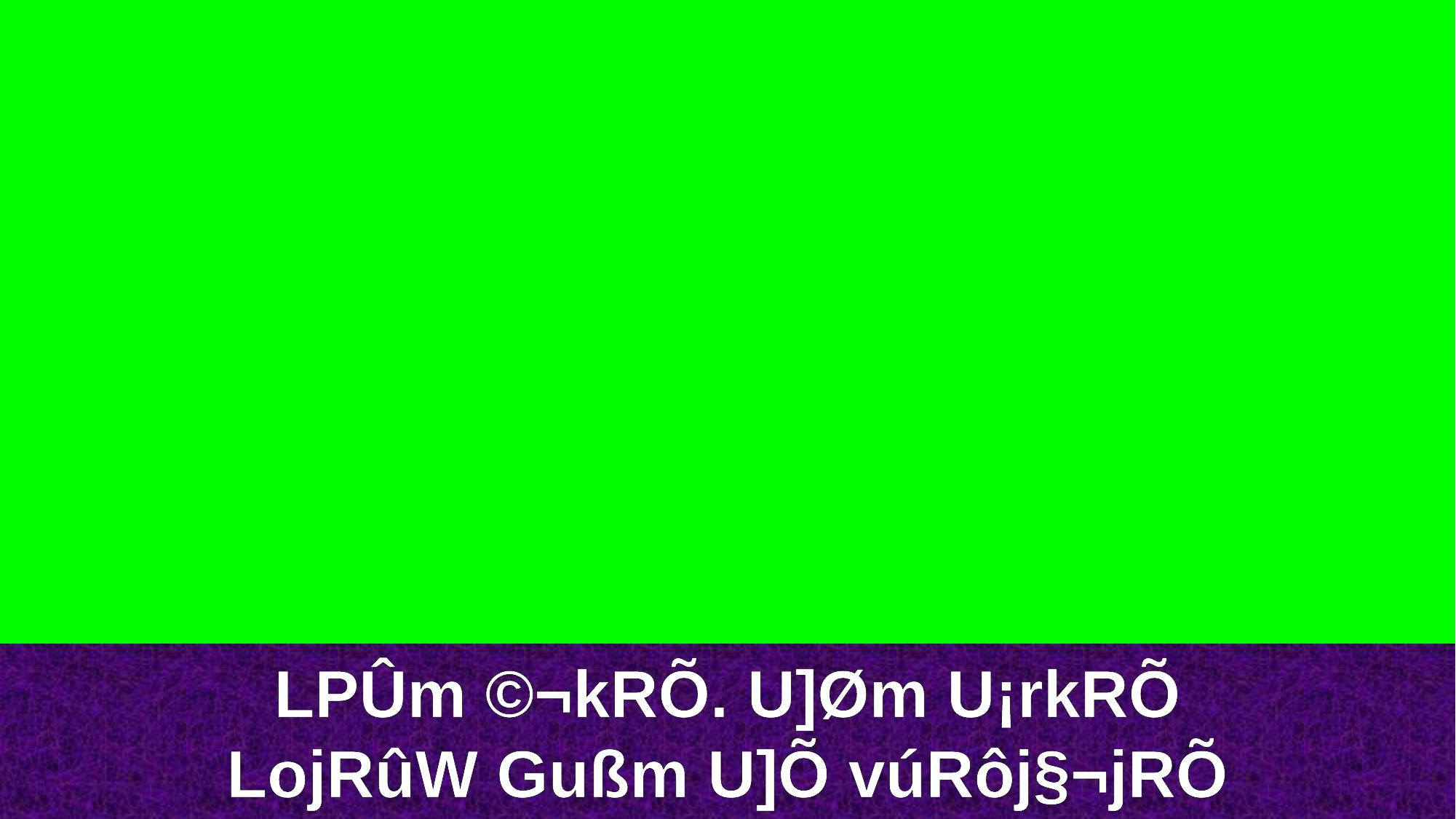

LPÛm ©¬kRÕ. U]Øm U¡rkRÕ
LojRûW Gußm U]Õ vúRôj§¬jRÕ